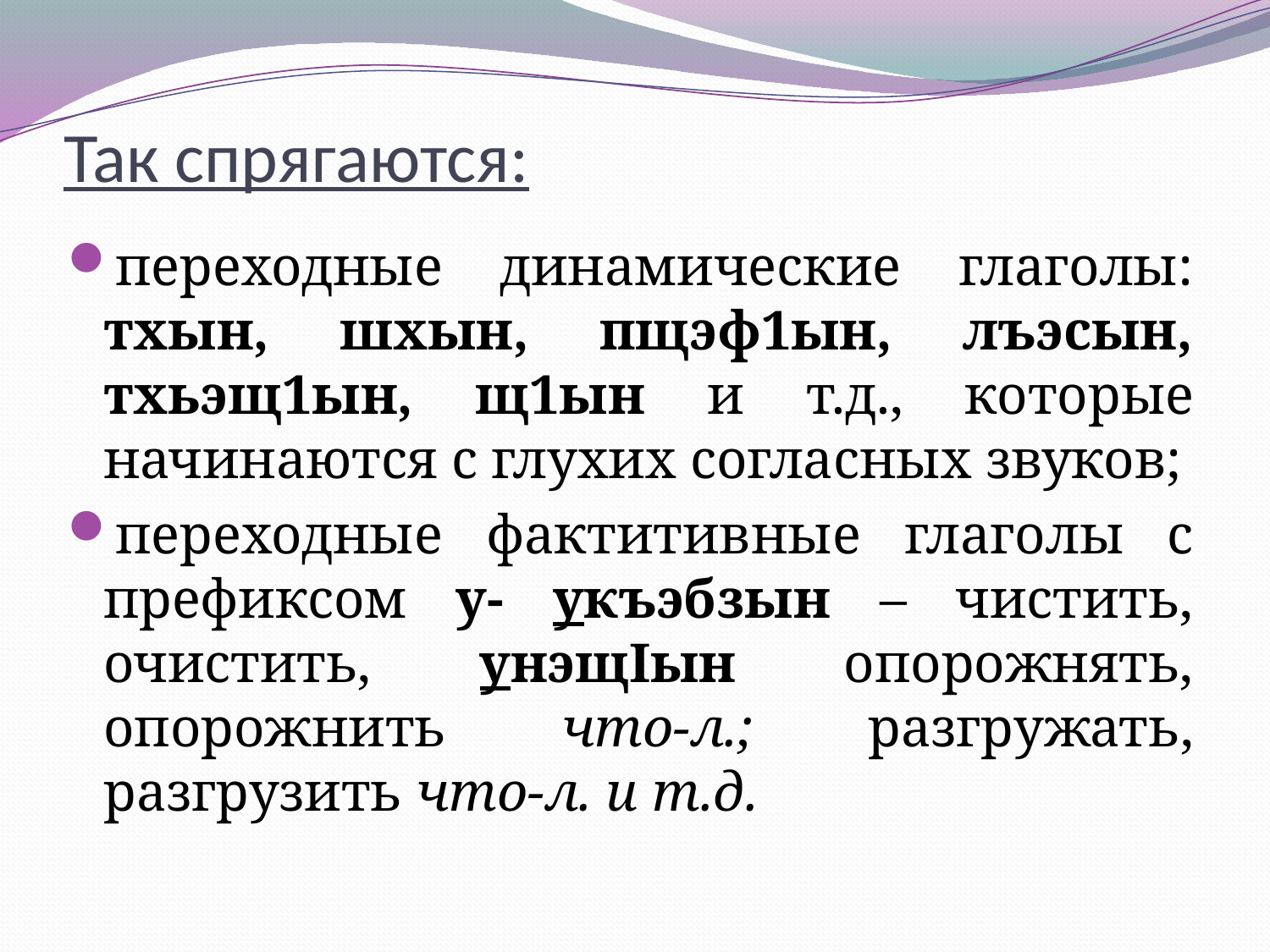

# Так спрягаются:
переходные динамические глаголы: тхын, шхын, пщэф1ын, лъэсын, тхьэщ1ын, щ1ын и т.д., которые начинаются с глухих согласных звуков;
переходные фактитивные глаголы с префиксом у- укъэбзын – чистить, очистить, унэщIын опорожнять, опорожнить что-л.; разгружать, разгрузить что-л. и т.д.